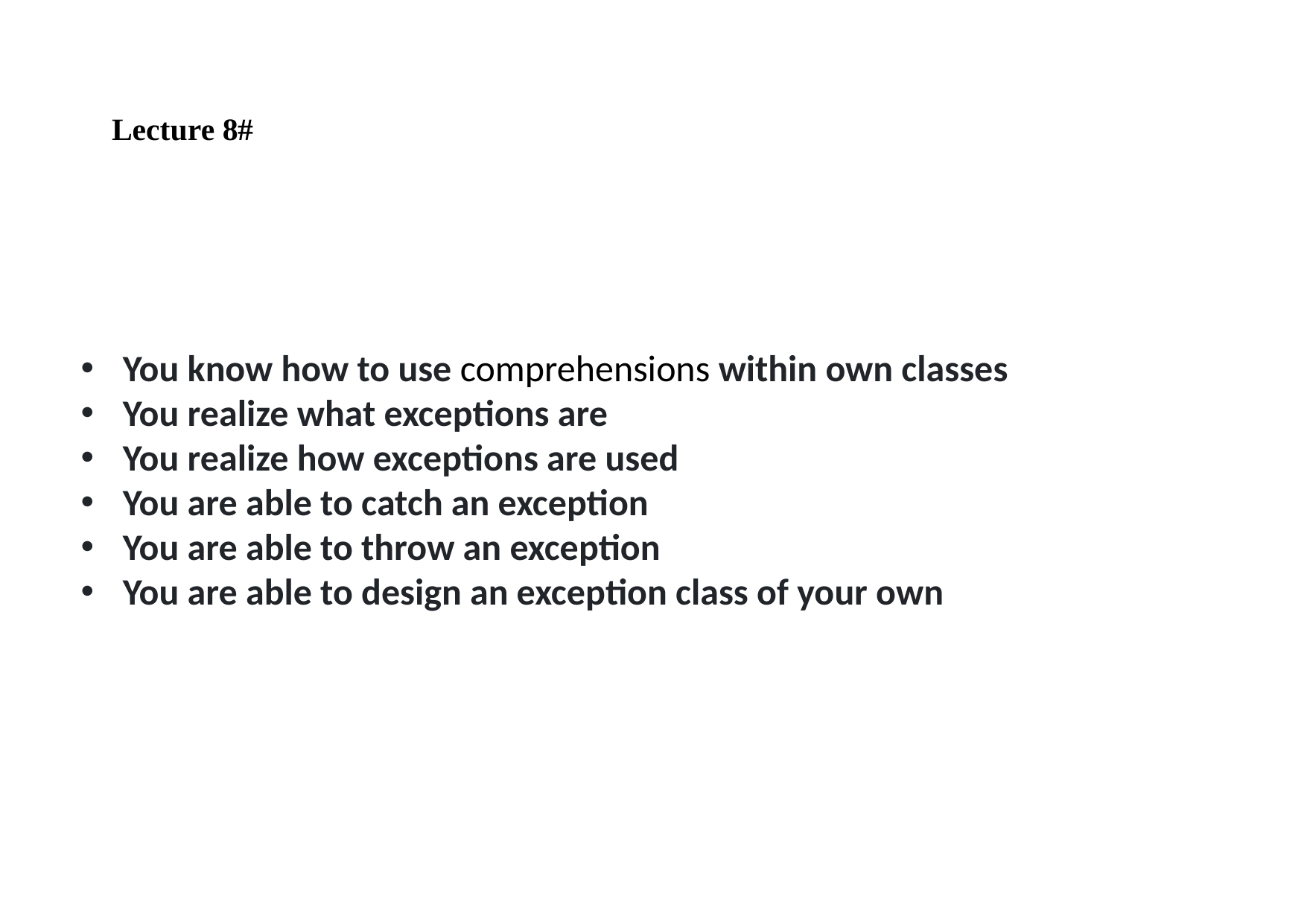

Lecture 8#
You know how to use comprehensions within own classes
You realize what exceptions are
You realize how exceptions are used
You are able to catch an exception
You are able to throw an exception
You are able to design an exception class of your own